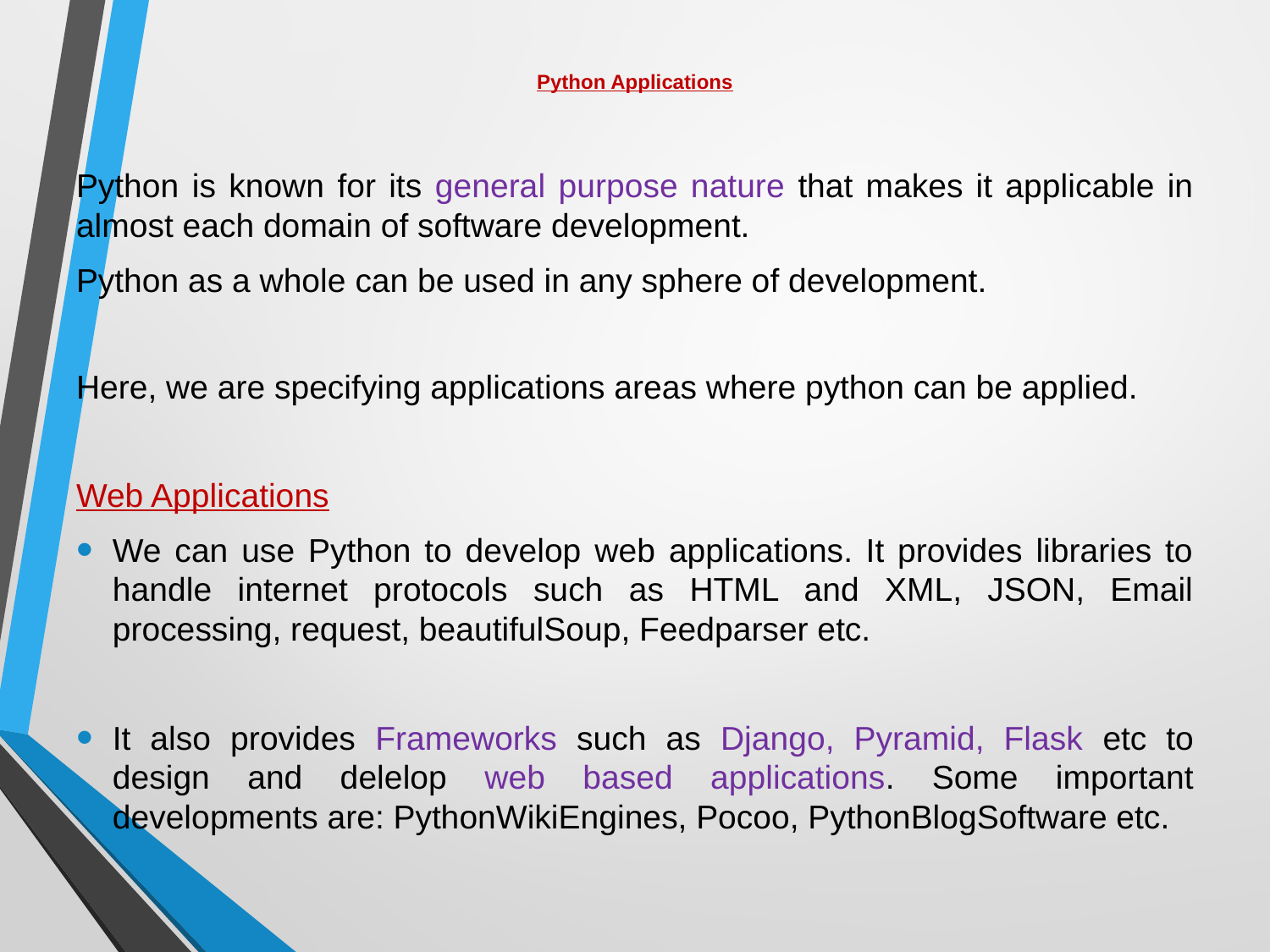

# Python Applications
Python is known for its general purpose nature that makes it applicable in almost each domain of software development.
Python as a whole can be used in any sphere of development.

Here, we are specifying applications areas where python can be applied.

Web Applications
We can use Python to develop web applications. It provides libraries to handle internet protocols such as HTML and XML, JSON, Email processing, request, beautifulSoup, Feedparser etc.

It also provides Frameworks such as Django, Pyramid, Flask etc to design and delelop web based applications. Some important developments are: PythonWikiEngines, Pocoo, PythonBlogSoftware etc.